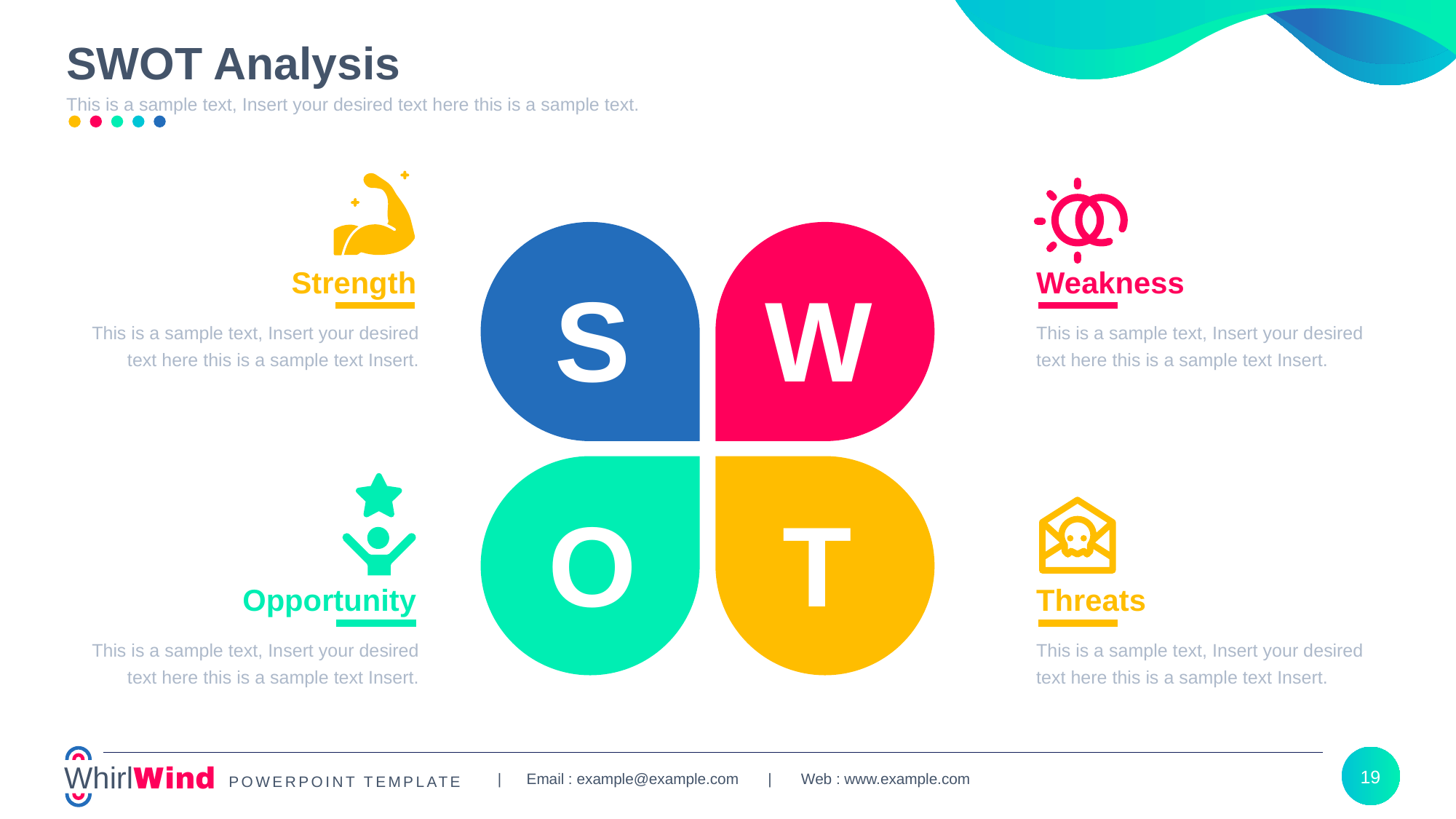

# SWOT Analysis

Strength
Weakness
This is a sample text, Insert your desired text here this is a sample text Insert.
S
W
This is a sample text, Insert your desired text here this is a sample text Insert.

O
T

Opportunity
Threats
This is a sample text, Insert your desired text here this is a sample text Insert.
This is a sample text, Insert your desired text here this is a sample text Insert.
19